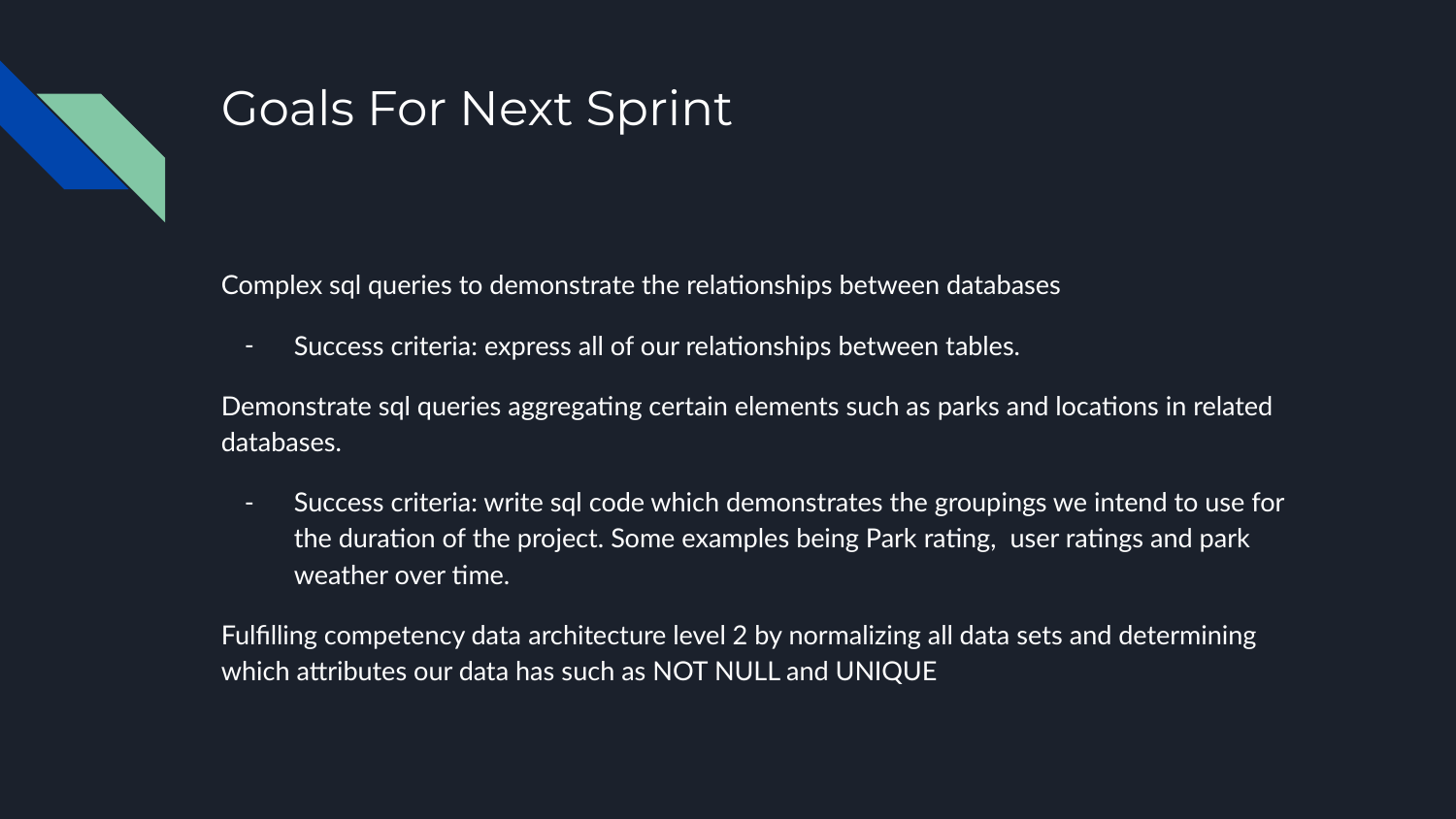

# Goals For Next Sprint
Complex sql queries to demonstrate the relationships between databases
Success criteria: express all of our relationships between tables.
Demonstrate sql queries aggregating certain elements such as parks and locations in related databases.
Success criteria: write sql code which demonstrates the groupings we intend to use for the duration of the project. Some examples being Park rating,  user ratings and park weather over time.
Fulfilling competency data architecture level 2 by normalizing all data sets and determining which attributes our data has such as NOT NULL and UNIQUE